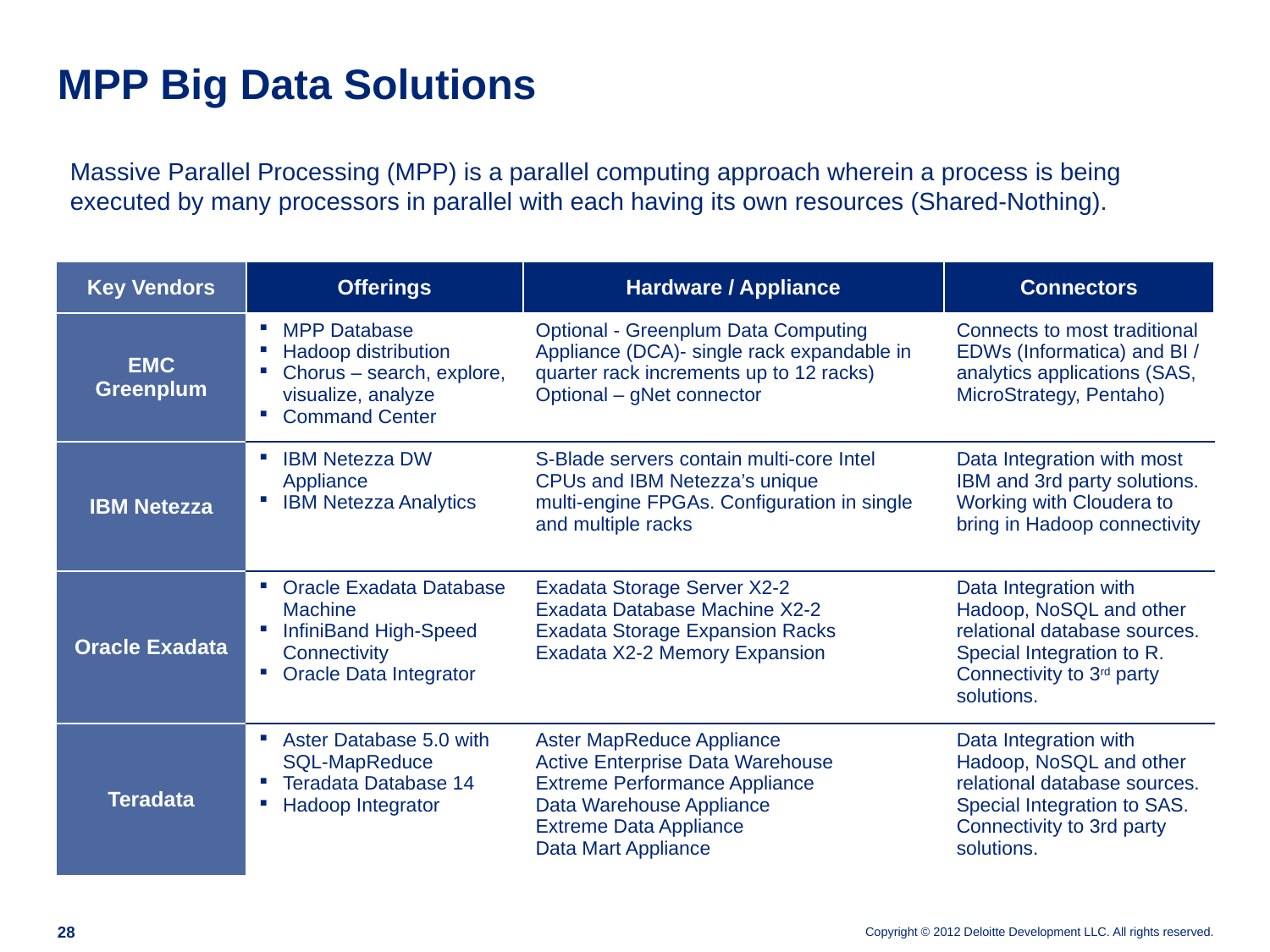

# MPP Big Data Solutions
Massive Parallel Processing (MPP) is a parallel computing approach wherein a process is being executed by many processors in parallel with each having its own resources (Shared-Nothing).
| Key Vendors | Offerings | Hardware / Appliance | Connectors |
| --- | --- | --- | --- |
| EMC Greenplum | MPP Database Hadoop distribution Chorus – search, explore, visualize, analyze Command Center | Optional - Greenplum Data Computing Appliance (DCA)- single rack expandable in quarter rack increments up to 12 racks) Optional – gNet connector | Connects to most traditional EDWs (Informatica) and BI / analytics applications (SAS, MicroStrategy, Pentaho) |
| IBM Netezza | IBM Netezza DW Appliance IBM Netezza Analytics | S-Blade servers contain multi-core Intel CPUs and IBM Netezza’s unique multi-engine FPGAs. Configuration in single and multiple racks | Data Integration with most IBM and 3rd party solutions. Working with Cloudera to bring in Hadoop connectivity |
| Oracle Exadata | Oracle Exadata Database Machine InfiniBand High-Speed Connectivity Oracle Data Integrator | Exadata Storage Server X2-2 Exadata Database Machine X2-2 Exadata Storage Expansion Racks Exadata X2-2 Memory Expansion | Data Integration with Hadoop, NoSQL and other relational database sources. Special Integration to R. Connectivity to 3rd party solutions. |
| Teradata | Aster Database 5.0 with SQL-MapReduce Teradata Database 14 Hadoop Integrator | Aster MapReduce Appliance Active Enterprise Data Warehouse Extreme Performance Appliance Data Warehouse Appliance Extreme Data Appliance Data Mart Appliance | Data Integration with Hadoop, NoSQL and other relational database sources. Special Integration to SAS. Connectivity to 3rd party solutions. |